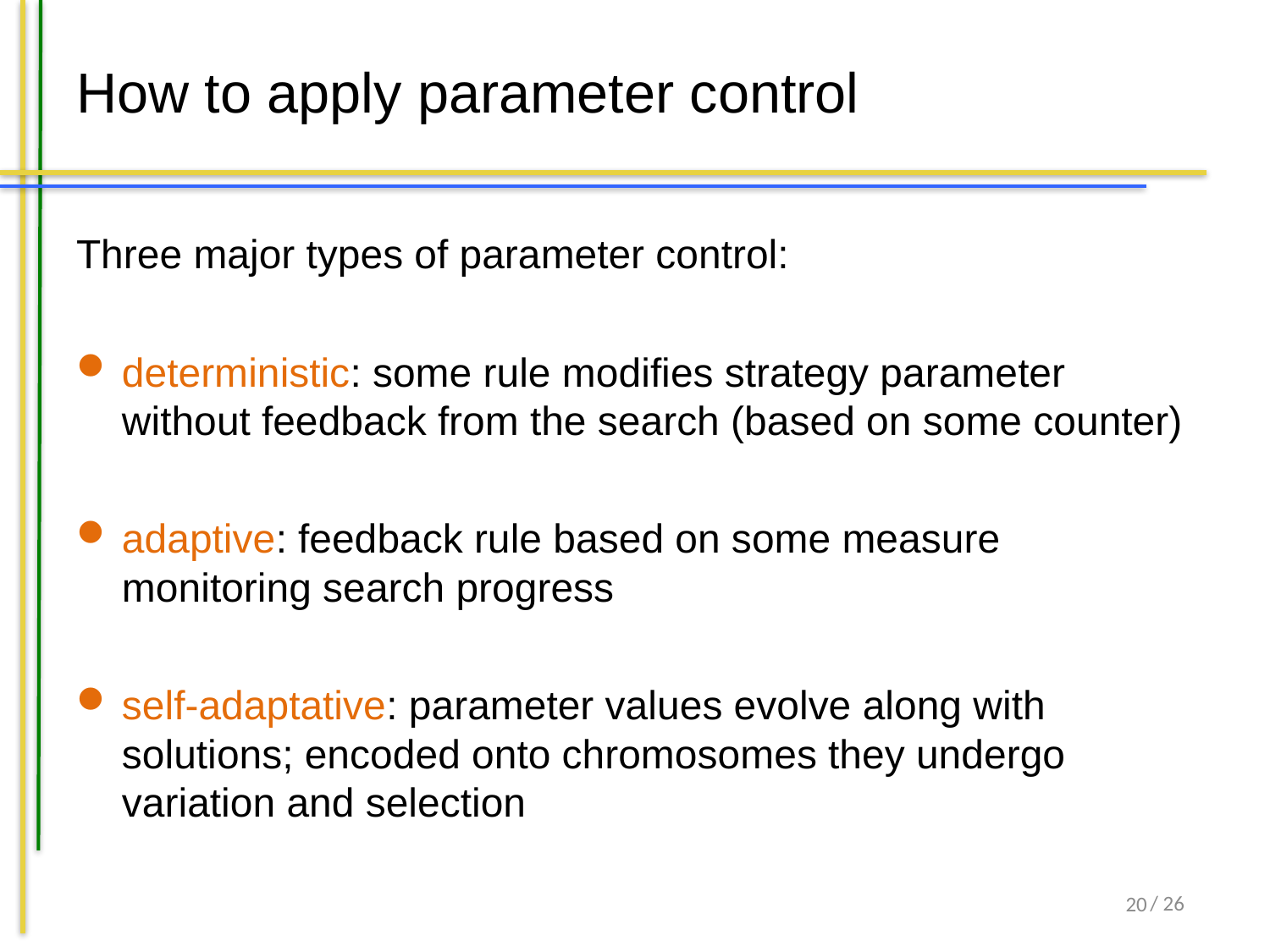

# How to apply parameter control
Three major types of parameter control:

deterministic: some rule modifies strategy parameter without feedback from the search (based on some counter)

adaptive: feedback rule based on some measure monitoring search progress

self-adaptative: parameter values evolve along with solutions; encoded onto chromosomes they undergo variation and selection

20